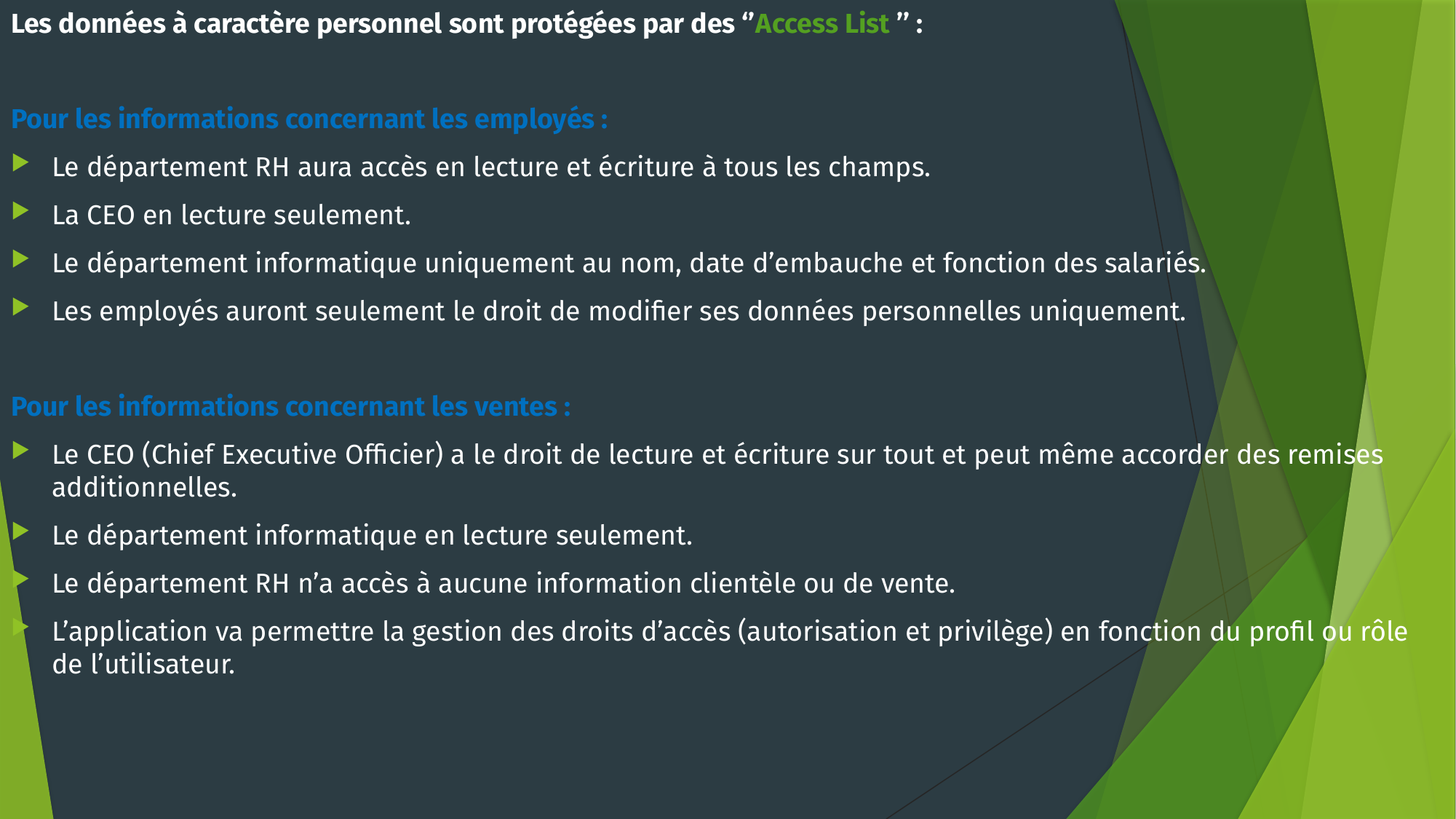

Les données à caractère personnel sont protégées par des ‘’Access List ’’ :

Pour les informations concernant les employés :
Le département RH aura accès en lecture et écriture à tous les champs.
La CEO en lecture seulement.
Le département informatique uniquement au nom, date d’embauche et fonction des salariés.
Les employés auront seulement le droit de modifier ses données personnelles uniquement.

Pour les informations concernant les ventes :
Le CEO (Chief Executive Officier) a le droit de lecture et écriture sur tout et peut même accorder des remises additionnelles.
Le département informatique en lecture seulement.
Le département RH n’a accès à aucune information clientèle ou de vente.
L’application va permettre la gestion des droits d’accès (autorisation et privilège) en fonction du profil ou rôle de l’utilisateur.